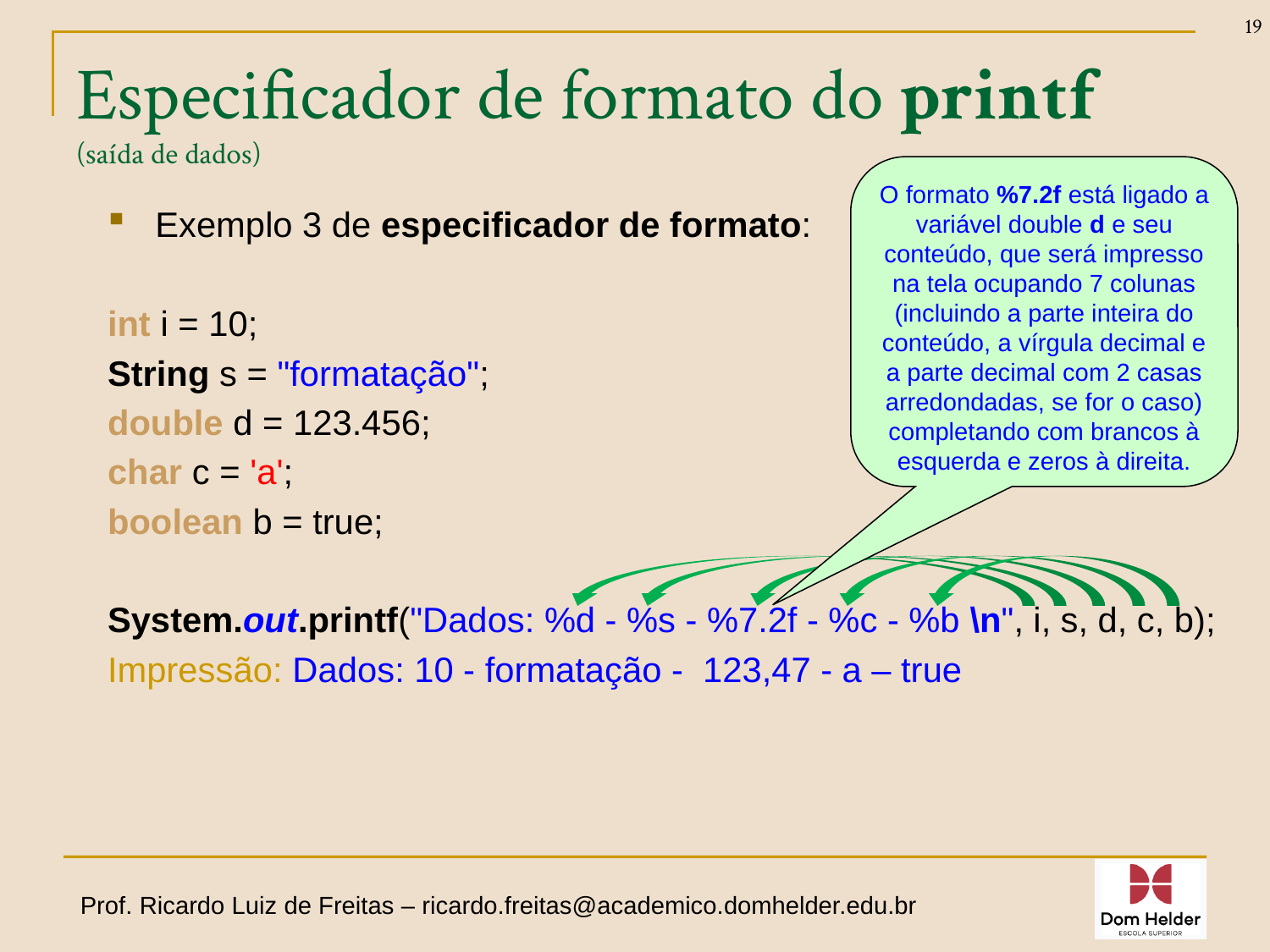

19
# Especificador de formato do printf (saída de dados)
O formato %7.2f está ligado a variável double d e seu conteúdo, que será impresso na tela ocupando 7 colunas (incluindo a parte inteira do conteúdo, a vírgula decimal e a parte decimal com 2 casas arredondadas, se for o caso) completando com brancos à esquerda e zeros à direita.
Exemplo 3 de especificador de formato:

int i = 10;
String s = "formatação";
double d = 123.456;
char c = 'a';
boolean b = true;

System.out.printf("Dados: %d - %s - %7.2f - %c - %b \n", i, s, d, c, b);
Impressão: Dados: 10 - formatação -  123,47 - a – true